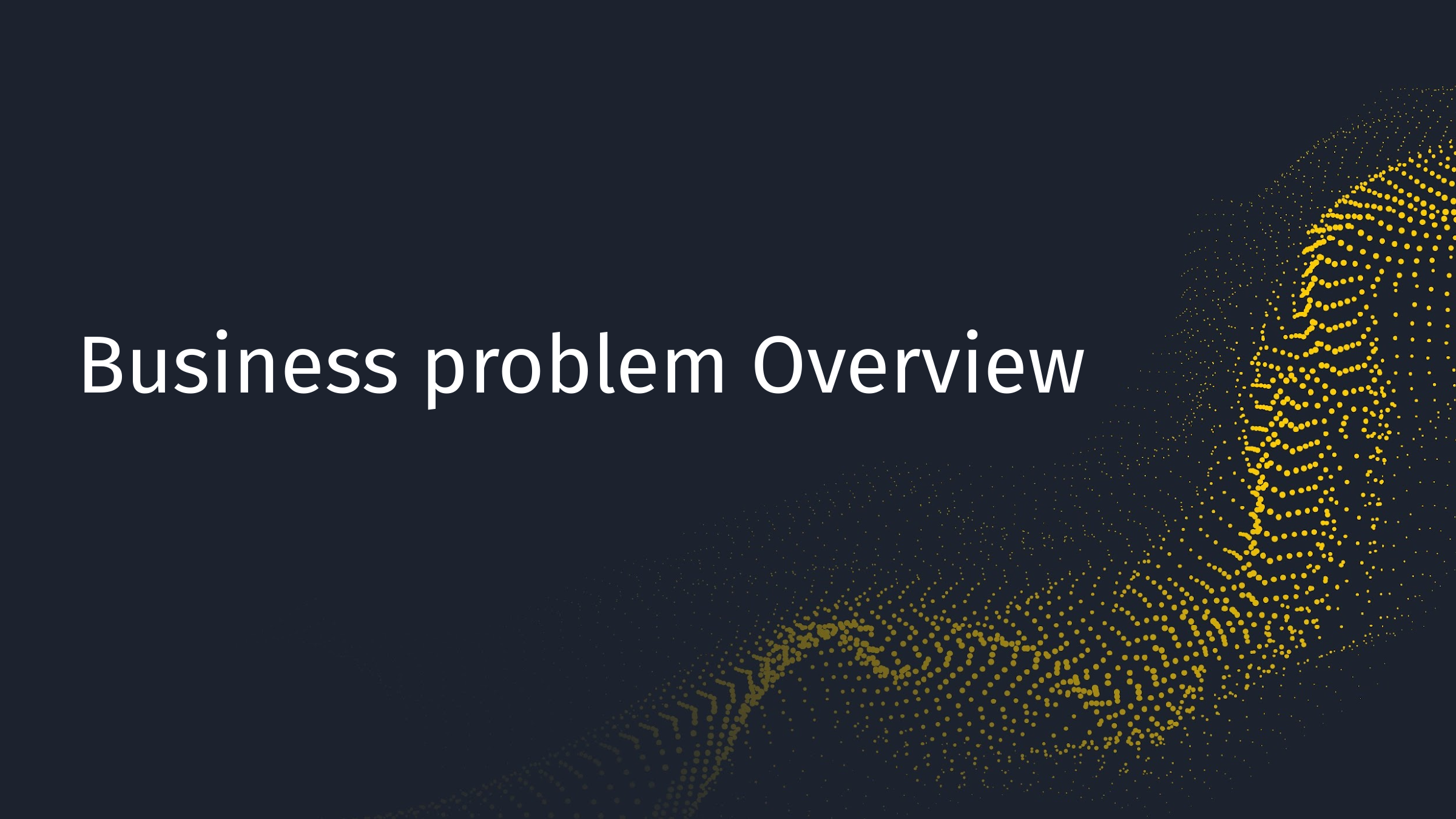

# Business problem Overview

© 2020, Amazon Web Services, Inc. or its Affiliates.